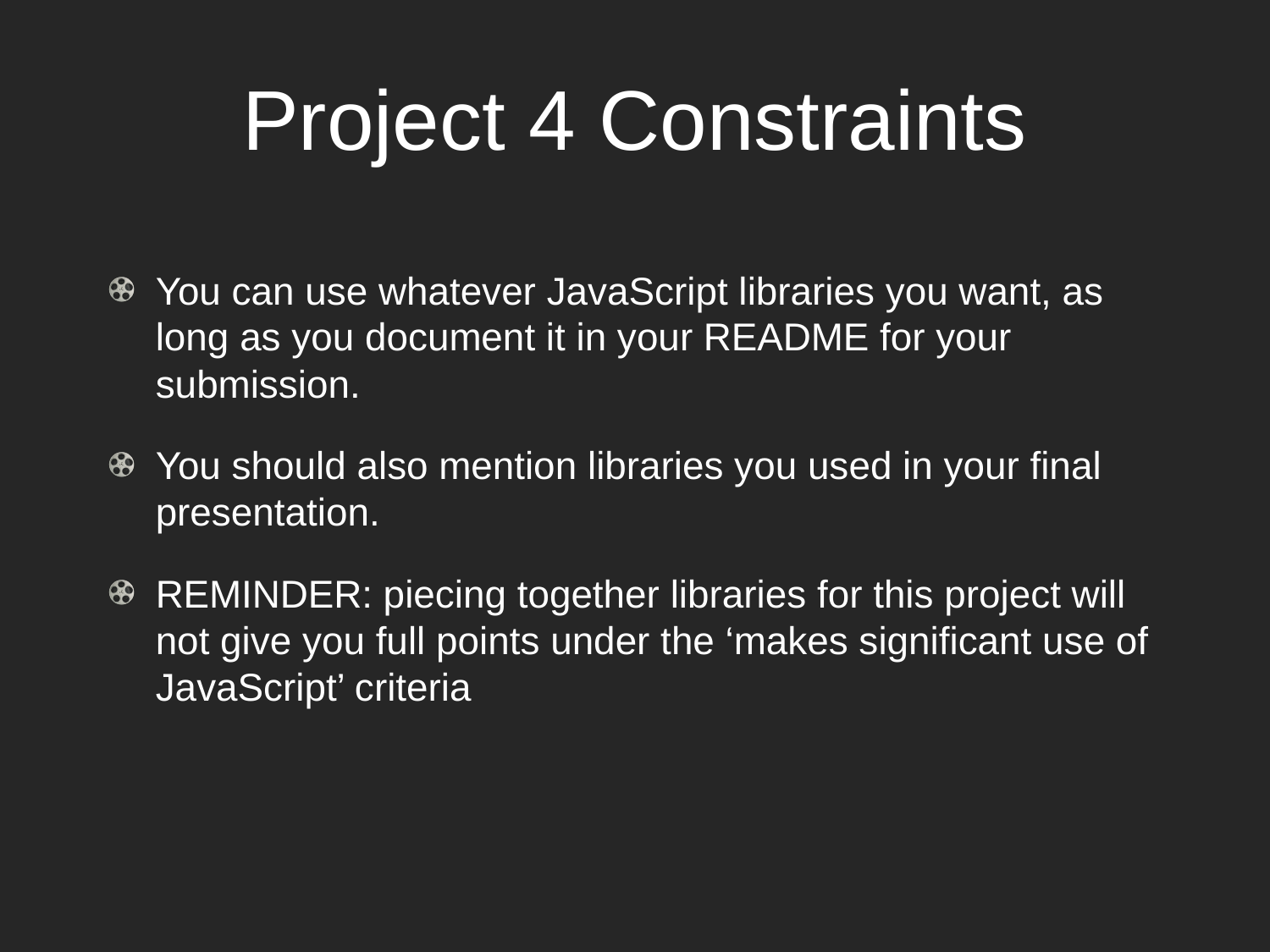

# Project 4 Constraints
You can use whatever JavaScript libraries you want, as long as you document it in your README for your submission.
You should also mention libraries you used in your final presentation.
REMINDER: piecing together libraries for this project will not give you full points under the ‘makes significant use of JavaScript’ criteria